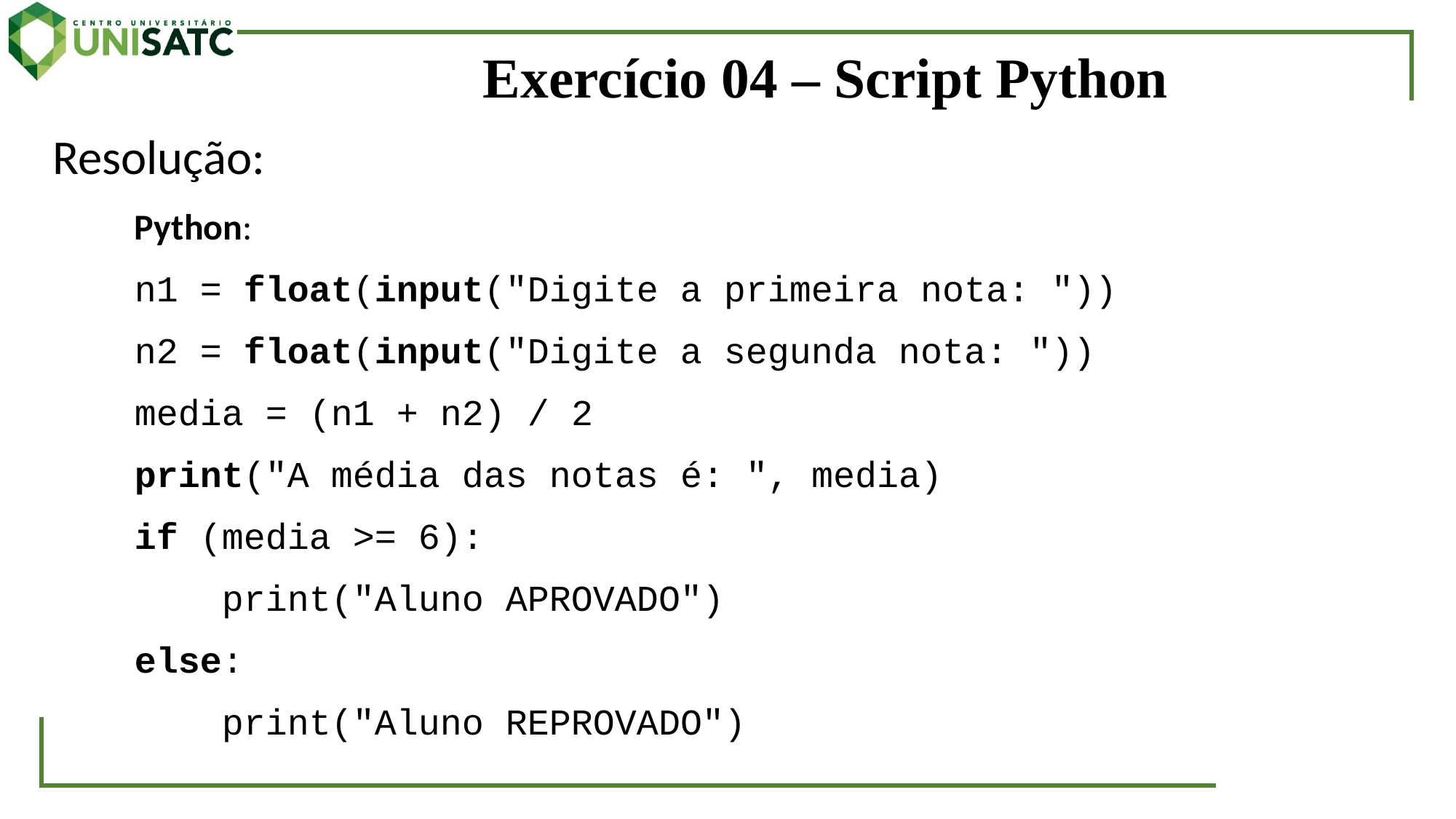

# Exercício 04 – Script Python
Resolução:
Python:
n1 = float(input("Digite a primeira nota: "))
n2 = float(input("Digite a segunda nota: "))
media = (n1 + n2) / 2
print("A média das notas é: ", media)
if (media >= 6):
    print("Aluno APROVADO")
else:
    print("Aluno REPROVADO")